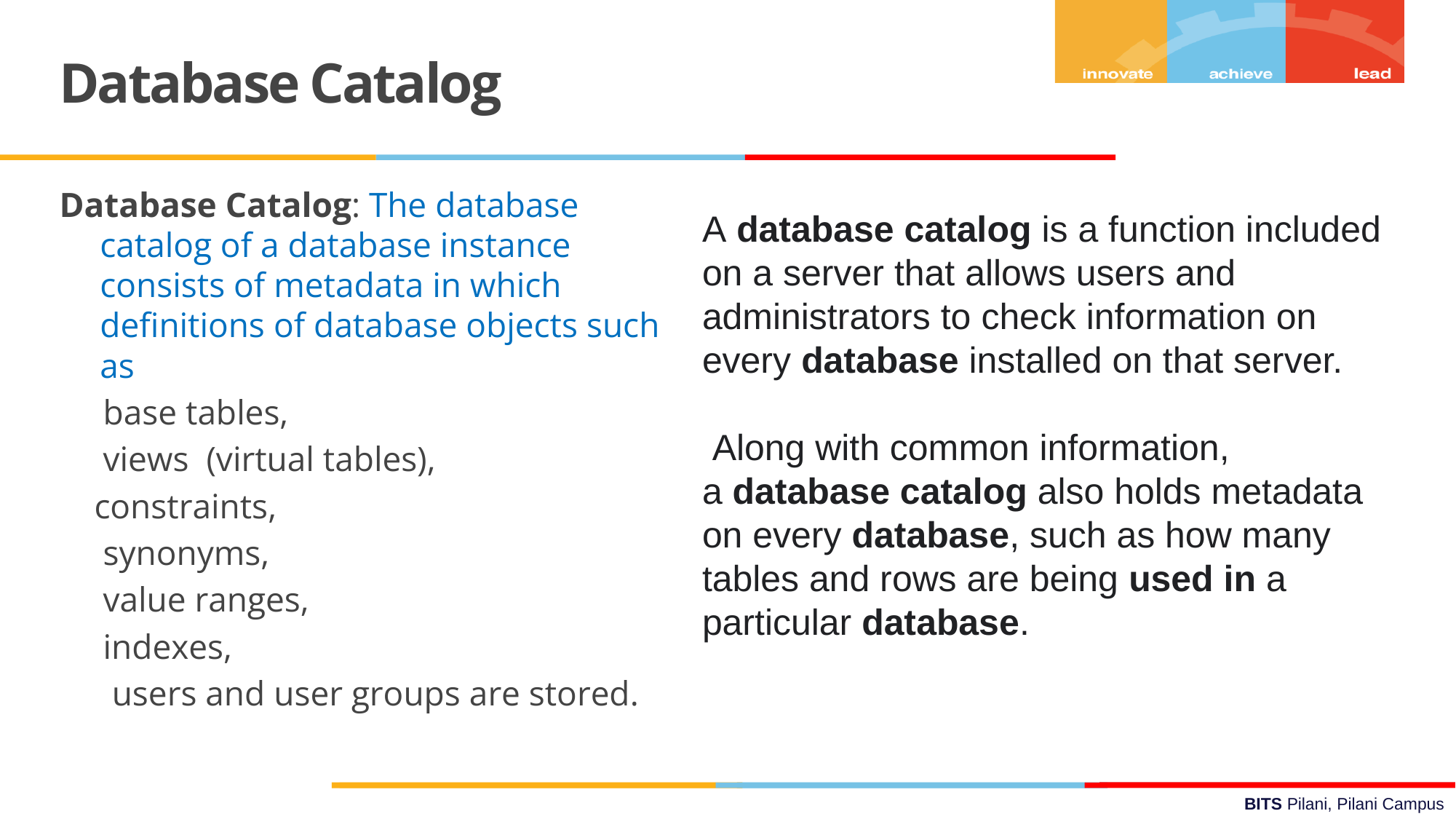

Database Catalog
Database Catalog: The database catalog of a database instance consists of metadata in which definitions of database objects such as
     base tables,
     views  (virtual tables),
    constraints,
     synonyms,
     value ranges,
     indexes,
      users and user groups are stored.
A database catalog is a function included on a server that allows users and administrators to check information on every database installed on that server.

 Along with common information, a database catalog also holds metadata on every database, such as how many tables and rows are being used in a particular database.